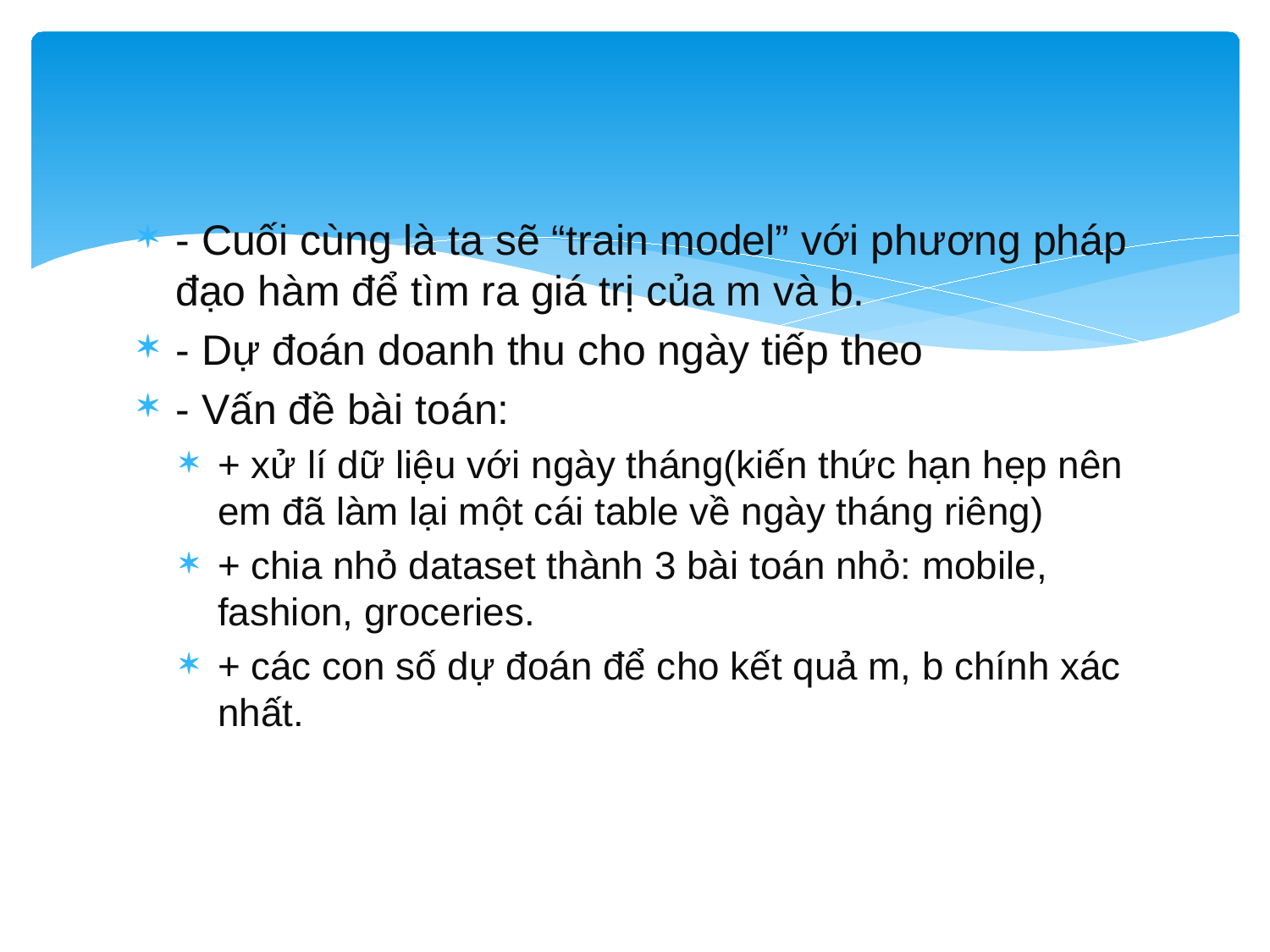

- Cuối cùng là ta sẽ “train model” với phương pháp đạo hàm để tìm ra giá trị của m và b.
- Dự đoán doanh thu cho ngày tiếp theo
- Vấn đề bài toán:
+ xử lí dữ liệu với ngày tháng(kiến thức hạn hẹp nên em đã làm lại một cái table về ngày tháng riêng)
+ chia nhỏ dataset thành 3 bài toán nhỏ: mobile, fashion, groceries.
+ các con số dự đoán để cho kết quả m, b chính xác nhất.